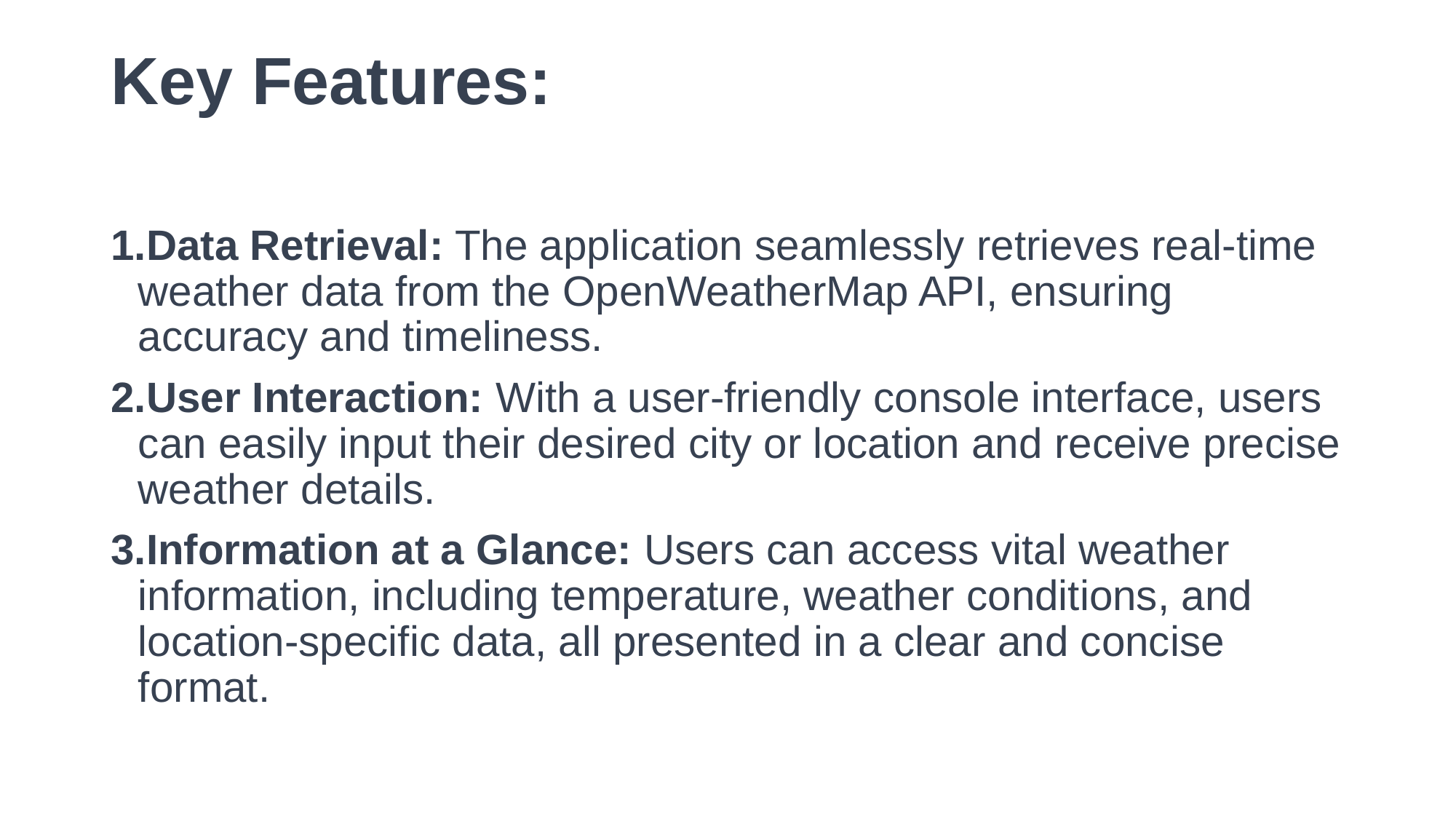

# Key Features:
Data Retrieval: The application seamlessly retrieves real-time weather data from the OpenWeatherMap API, ensuring accuracy and timeliness.
User Interaction: With a user-friendly console interface, users can easily input their desired city or location and receive precise weather details.
Information at a Glance: Users can access vital weather information, including temperature, weather conditions, and location-specific data, all presented in a clear and concise format.